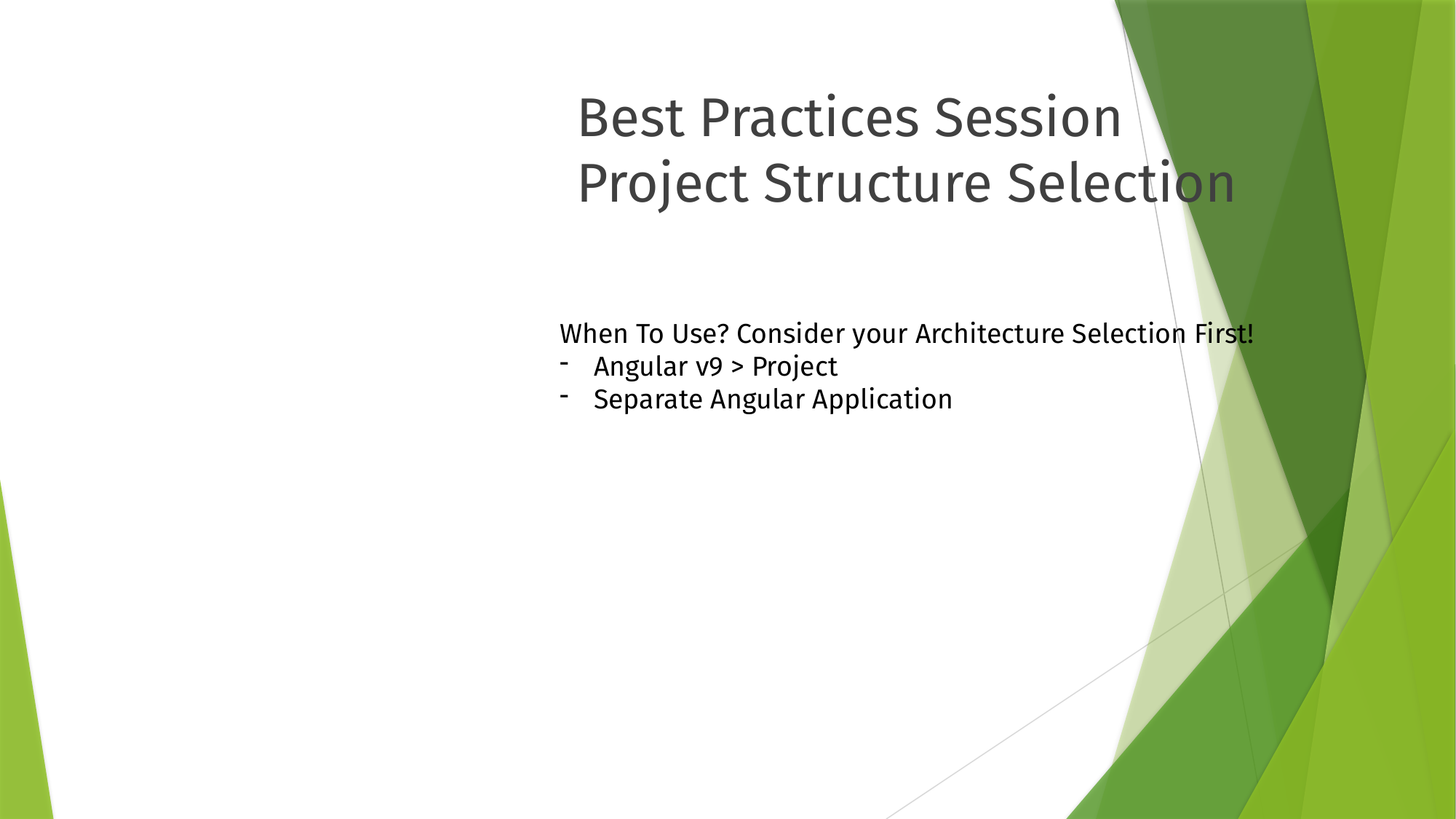

# Best Practices Session Project Structure Selection
When To Use? Consider your Architecture Selection First!
Angular v9 > Project
Separate Angular Application